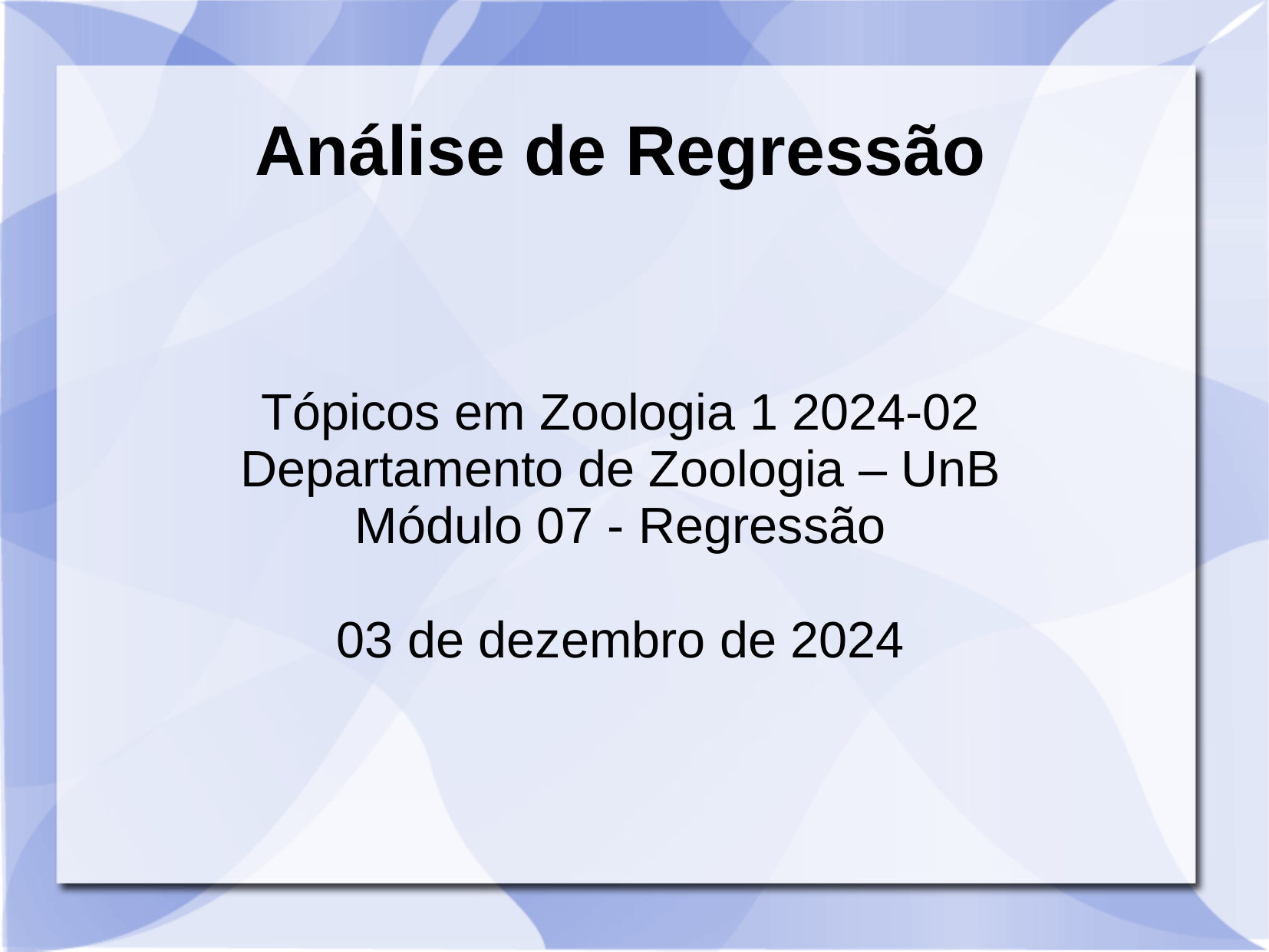

Análise de Regressão
Tópicos em Zoologia 1 2024-02
Departamento de Zoologia – UnB
Módulo 07 - Regressão

03 de dezembro de 2024